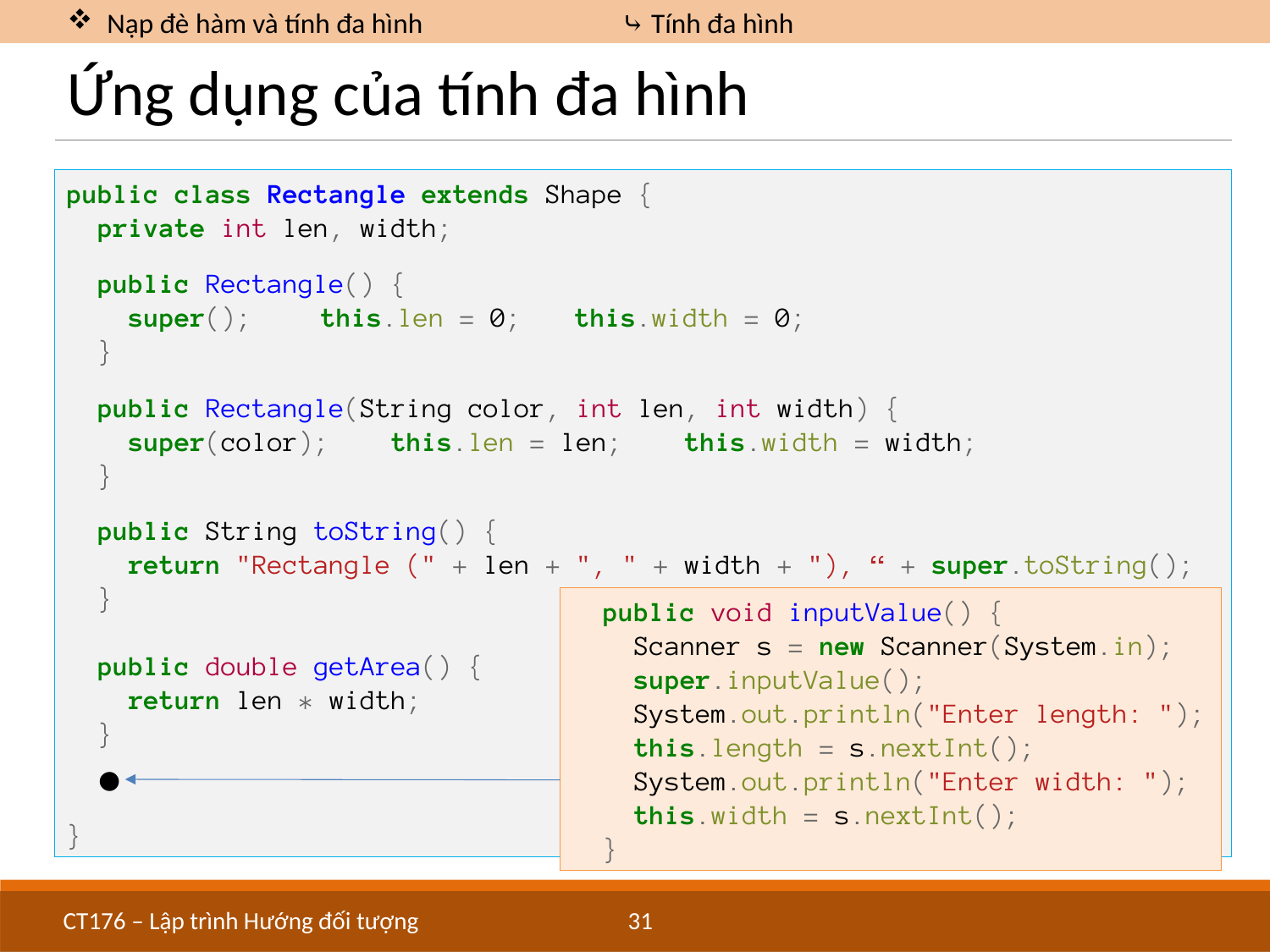

Nạp đè hàm và tính đa hình		 ⤷ Tính đa hình
# Ứng dụng của tính đa hình
public class Rectangle extends Shape {
  private int len, width;

  public Rectangle() {
    super();	this.len = 0;	this.width = 0;
  }

  public Rectangle(String color, int len, int width) {
    super(color);    this.len = len;    this.width = width;
  }

  public String toString() {
    return "Rectangle (" + len + ", " + width + "), “ + super.toString();
  }

  public double getArea() {
    return len * width;
  }

}
  public void inputValue() {
    Scanner s = new Scanner(System.in);
    super.inputValue();
    System.out.println("Enter length: ");
    this.length = s.nextInt();
    System.out.println("Enter width: ");
    this.width = s.nextInt();
  }
•